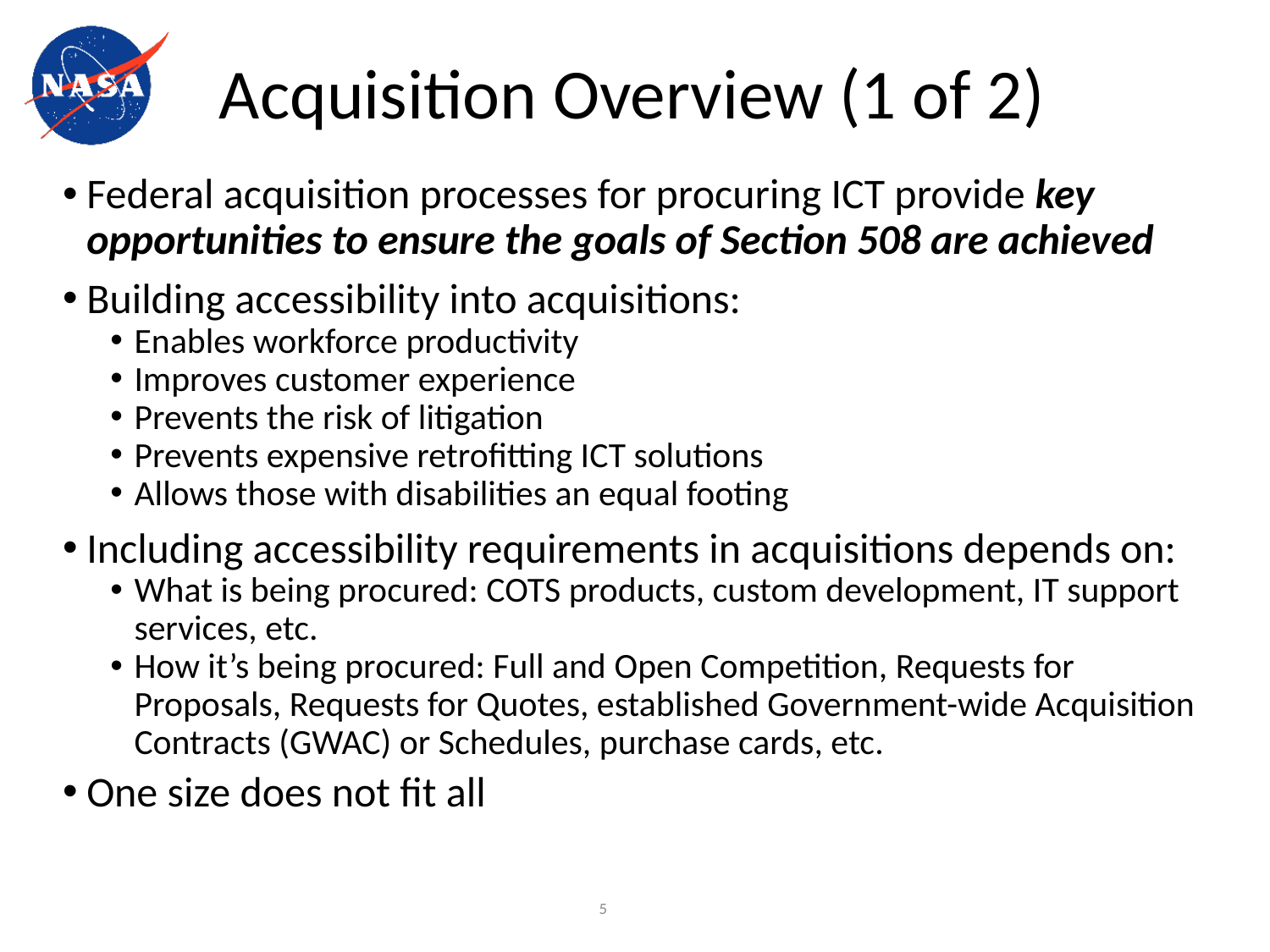

# Acquisition Overview (1 of 2)
Federal acquisition processes for procuring ICT provide key opportunities to ensure the goals of Section 508 are achieved
Building accessibility into acquisitions:
Enables workforce productivity
Improves customer experience
Prevents the risk of litigation
Prevents expensive retrofitting ICT solutions
Allows those with disabilities an equal footing
Including accessibility requirements in acquisitions depends on:
What is being procured: COTS products, custom development, IT support services, etc.
How it’s being procured: Full and Open Competition, Requests for Proposals, Requests for Quotes, established Government-wide Acquisition Contracts (GWAC) or Schedules, purchase cards, etc.
One size does not fit all
5